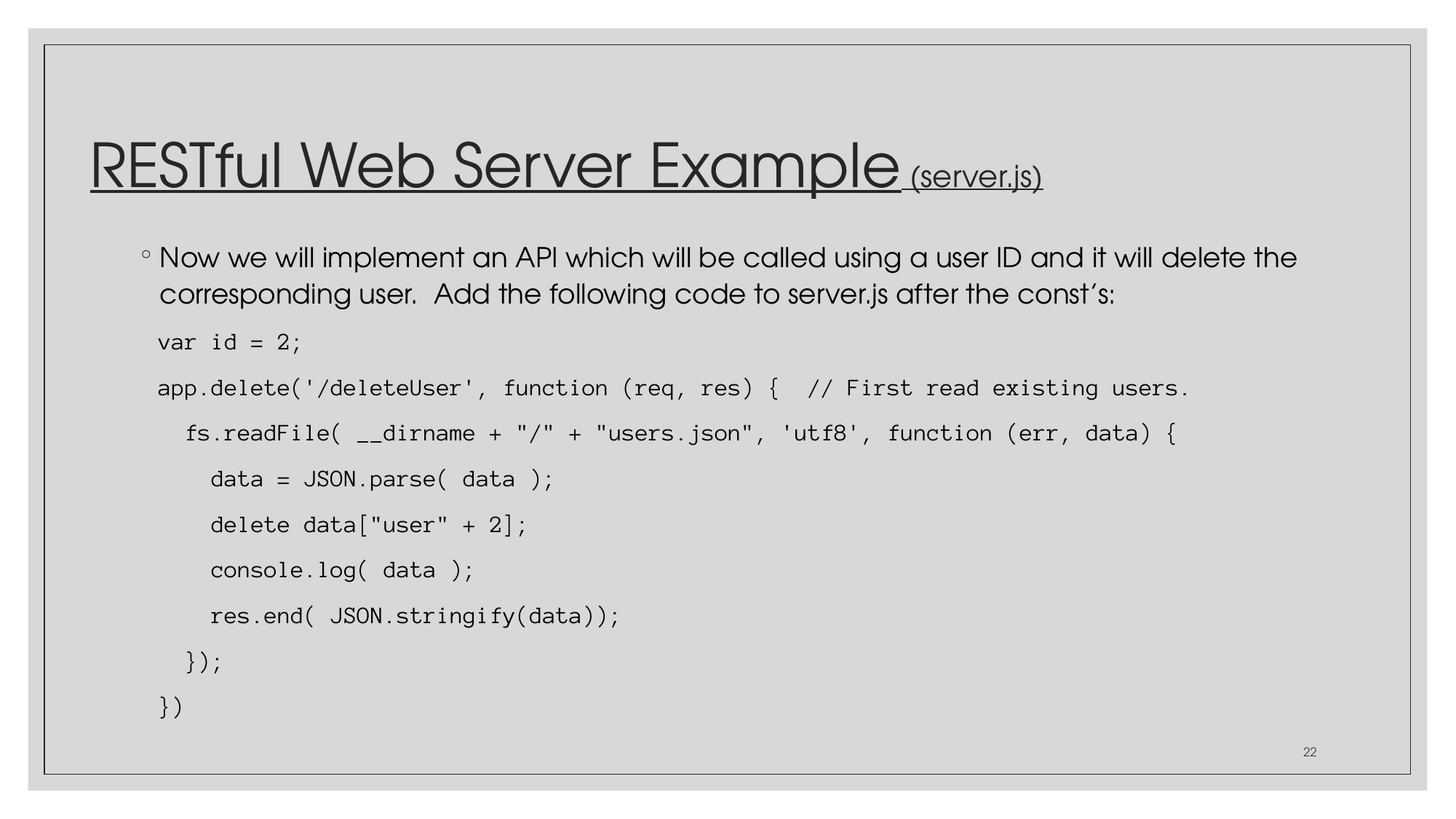

# RESTful Web Server Example (server.js)
Now we will implement an API which will be called using a user ID and it will delete the corresponding user.  Add the following code to server.js after the const’s:
var id = 2;
app.delete('/deleteUser', function (req, res) {  // First read existing users.
  fs.readFile( __dirname + "/" + "users.json", 'utf8', function (err, data) {
    data = JSON.parse( data );
    delete data["user" + 2];
    console.log( data );
    res.end( JSON.stringify(data));
  });
})
22